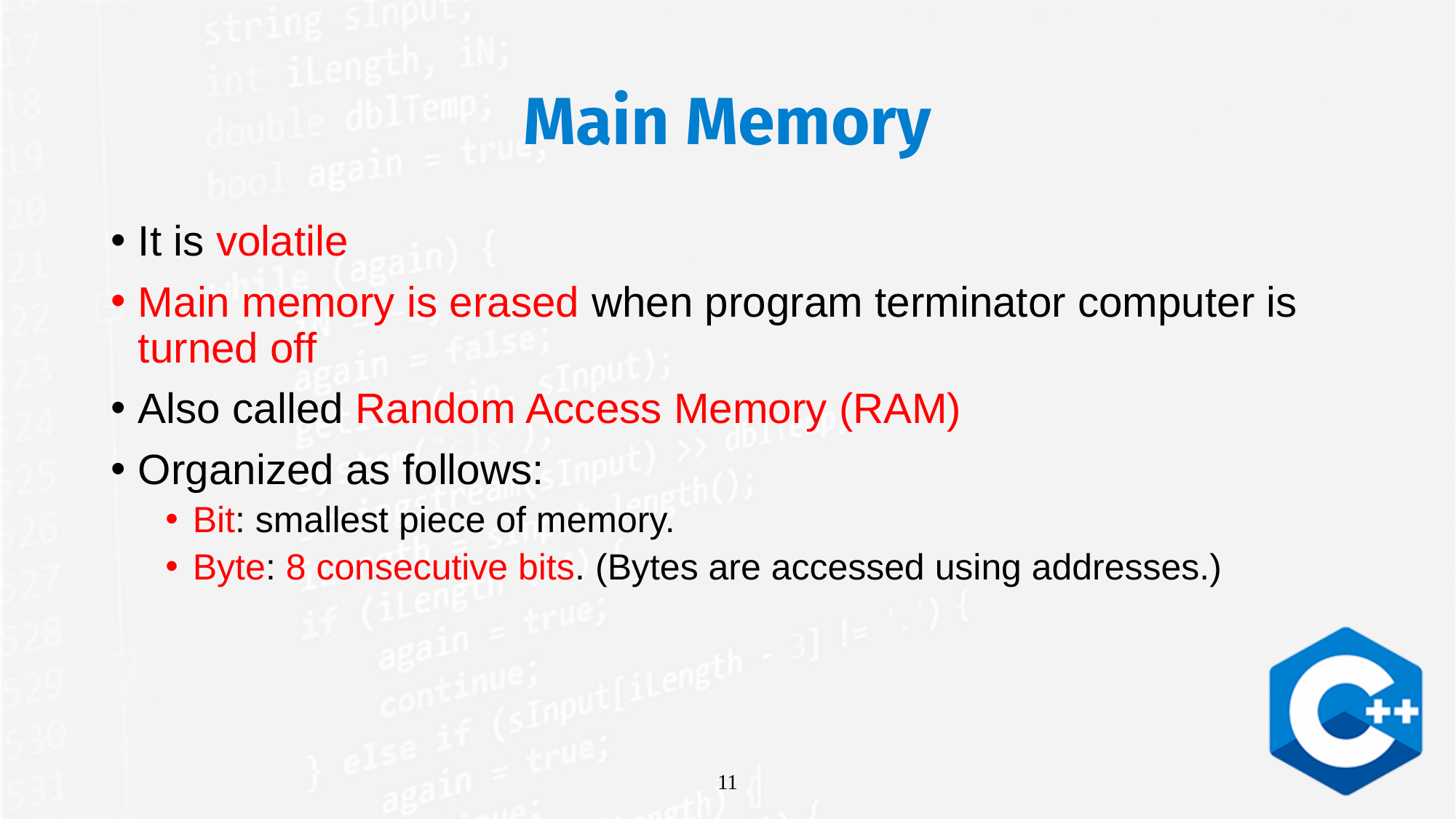

# Main Memory
It is volatile
Main memory is erased when program terminator computer is turned off
Also called Random Access Memory (RAM)
Organized as follows:
Bit: smallest piece of memory.
Byte: 8 consecutive bits. (Bytes are accessed using addresses.)
11